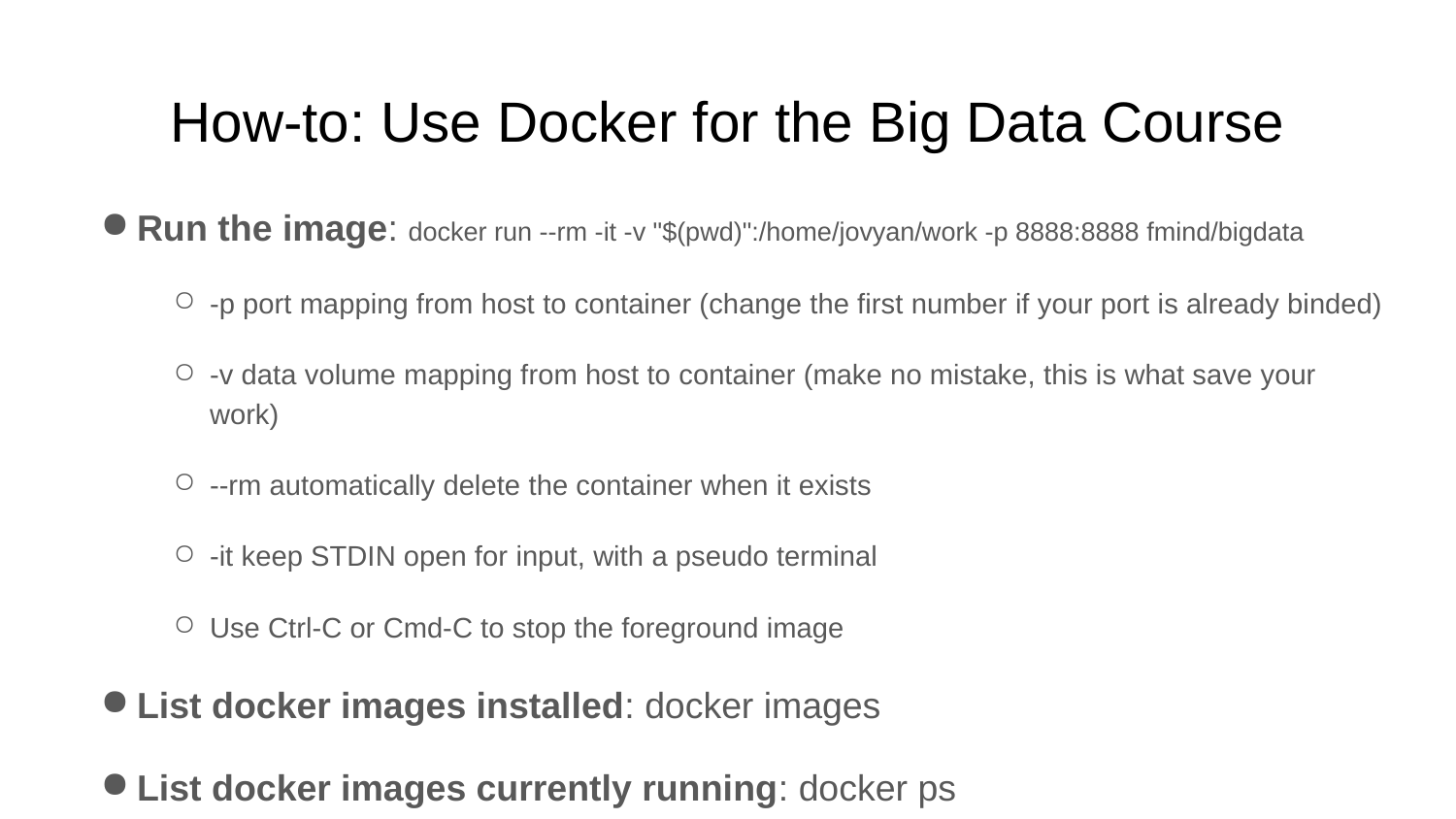

# How-to: Use Docker for the Big Data Course
Run the image: docker run --rm -it -v "$(pwd)":/home/jovyan/work -p 8888:8888 fmind/bigdata
-p port mapping from host to container (change the first number if your port is already binded)
-v data volume mapping from host to container (make no mistake, this is what save your work)
--rm automatically delete the container when it exists
-it keep STDIN open for input, with a pseudo terminal
Use Ctrl-C or Cmd-C to stop the foreground image
List docker images installed: docker images
List docker images currently running: docker ps
Kill a docker image: docker kill <image id or name>
Remove a docker image: docker rmi <image name>
Connect to the notebook (change the port if needed):
Gnu/Linux: http://localhost:8888
Windows, Mac: http://192.168.99.100:8888